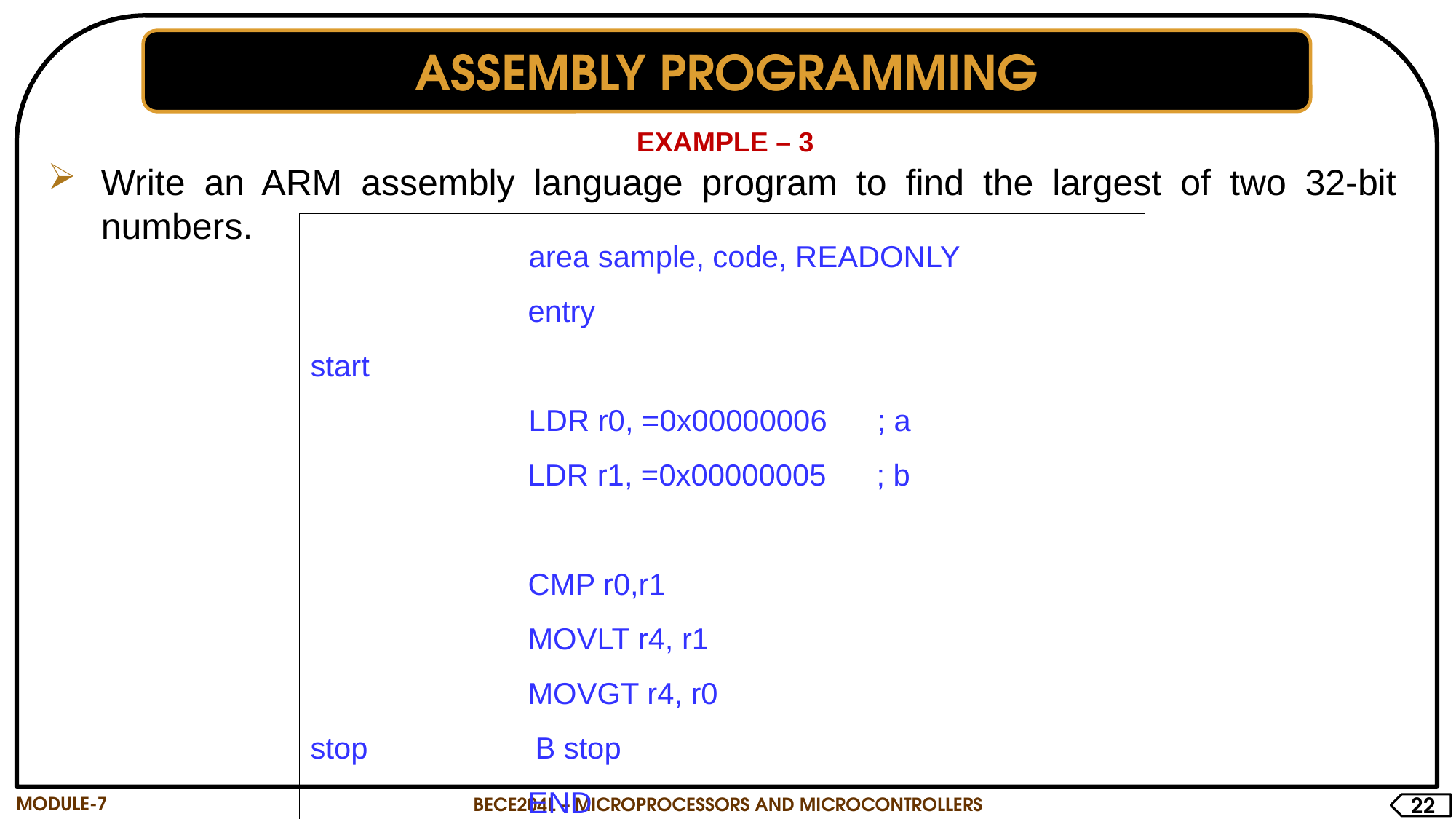

ASSEMBLY PROGRAMMING
EXAMPLE – 3
Write an ARM assembly language program to find the largest of two 32-bit numbers.
		area sample, code, READONLY
                          entry
start
		LDR r0, =0x00000006      ; a
                          LDR r1, =0x00000005      ; b
                          CMP r0,r1
                          MOVLT r4, r1
                          MOVGT r4, r0
stop                    B stop
                          END
MODULE-7
BECE204L – MICROPROCESSORS AND MICROCONTROLLERS
22